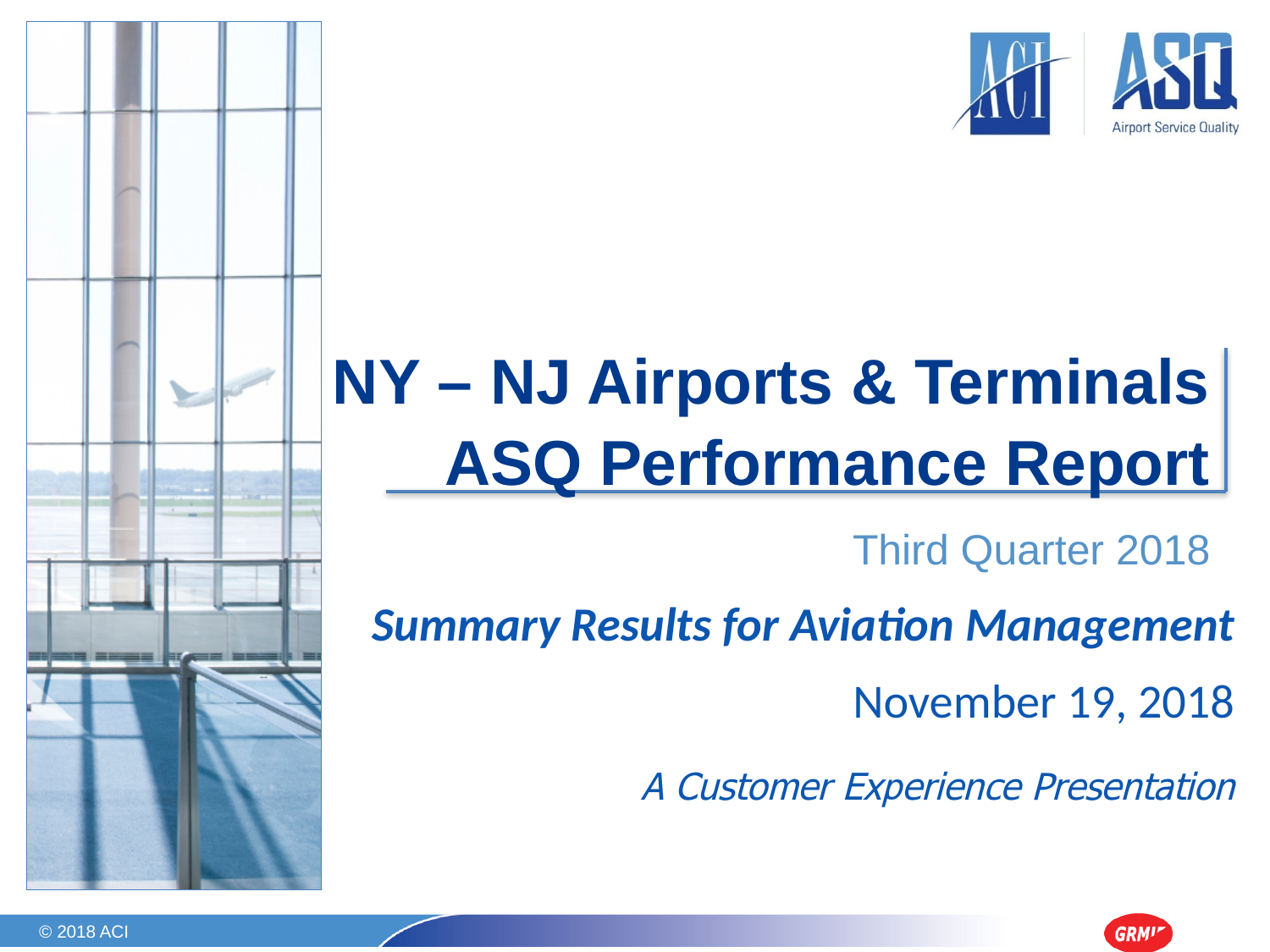

# NY – NJ Airports & Terminals ASQ Performance Report
Third Quarter 2018
Summary Results for Aviation Management
November 19, 2018
A Customer Experience Presentation

© 2018 ACI